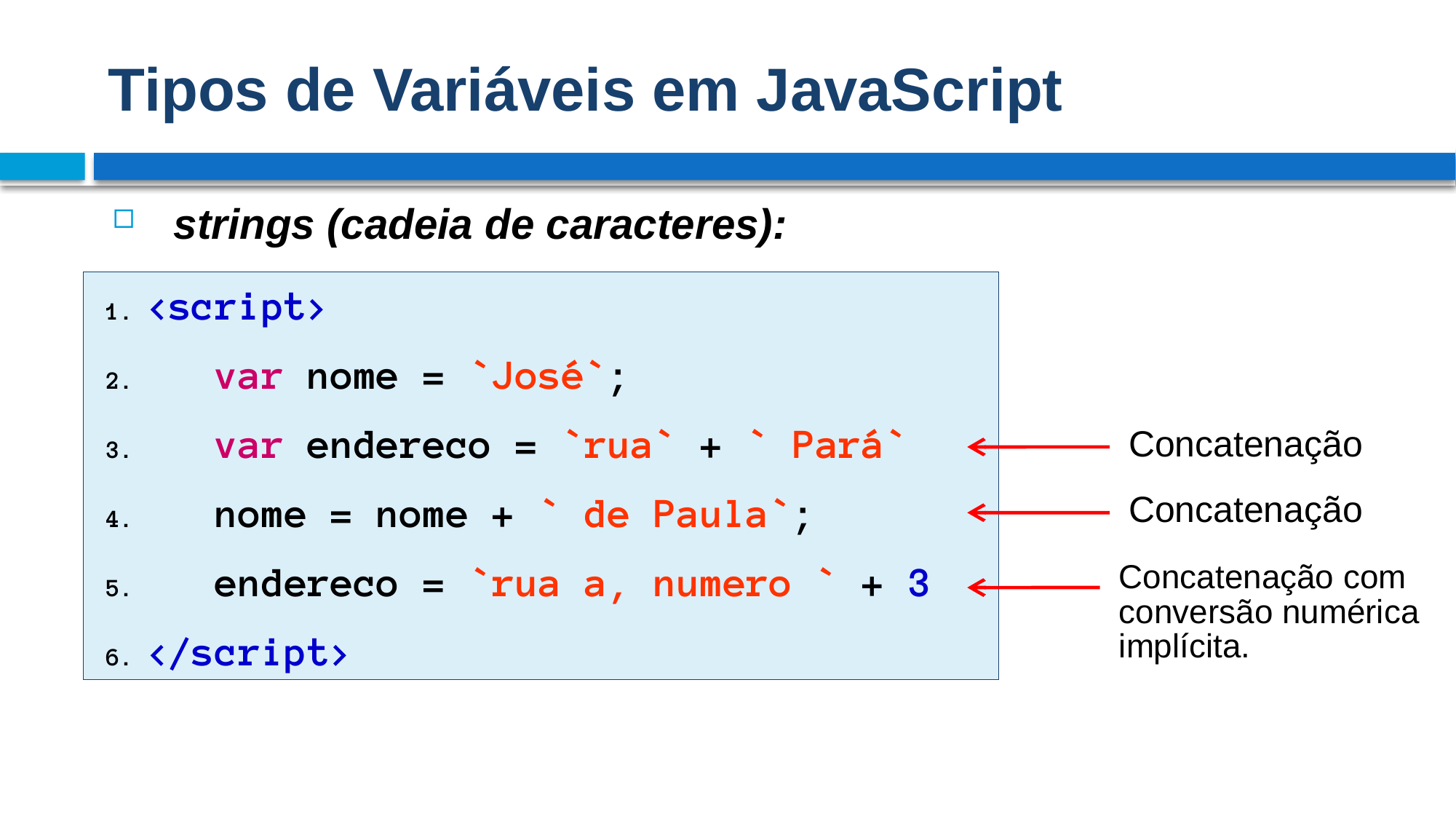

# Tipos de Variáveis em JavaScript
26
strings (cadeia de caracteres):
<script>
   var nome = `José`;
   var endereco = `rua` + ` Pará`
   nome = nome + ` de Paula`;
   endereco = `rua a, numero ` + 3
</script>
Concatenação

Concatenação

Concatenação com
conversão numérica
implícita.